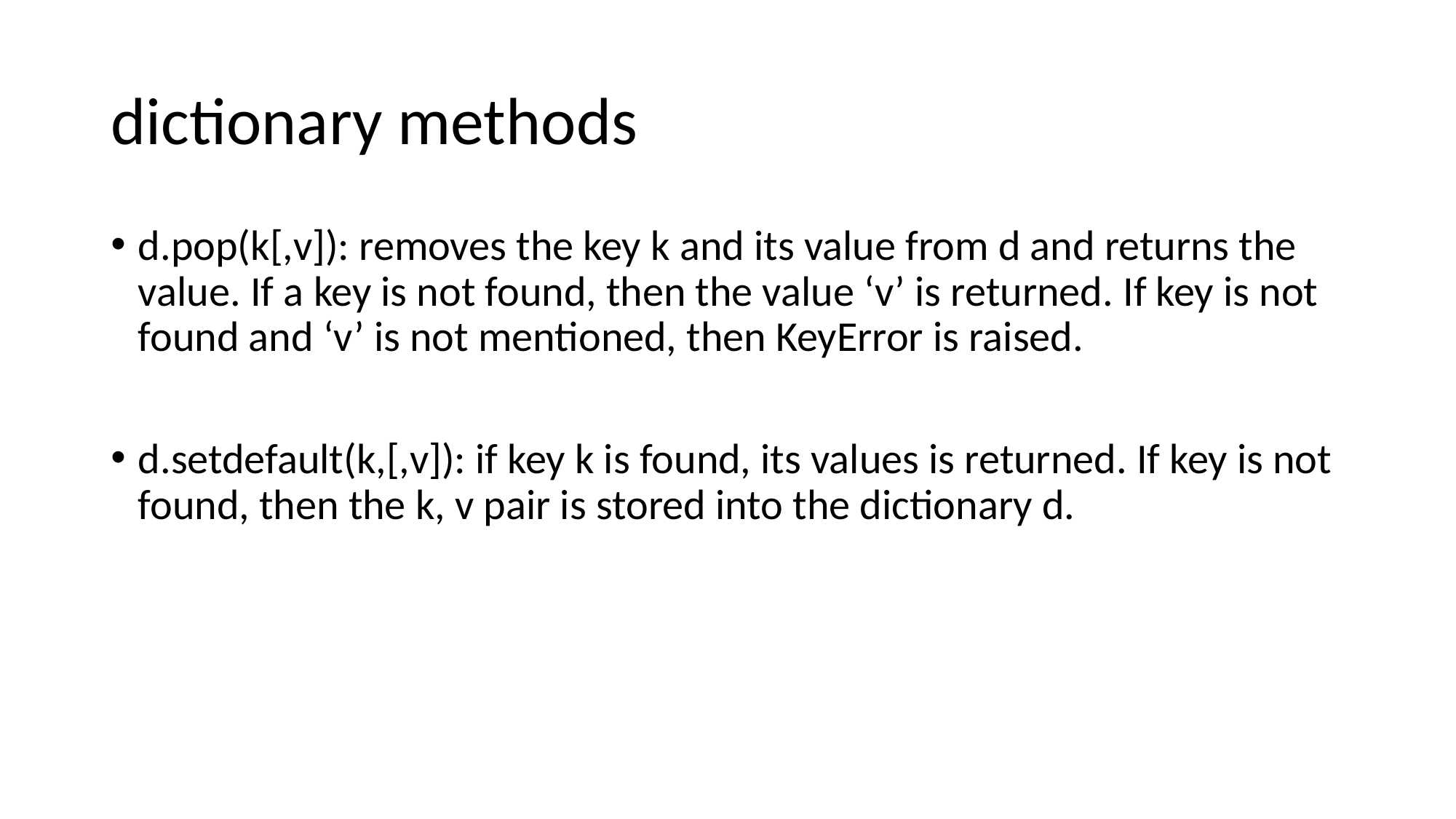

# dictionary methods
d.pop(k[,v]): removes the key k and its value from d and returns the value. If a key is not found, then the value ‘v’ is returned. If key is not found and ‘v’ is not mentioned, then KeyError is raised.

d.setdefault(k,[,v]): if key k is found, its values is returned. If key is not found, then the k, v pair is stored into the dictionary d.